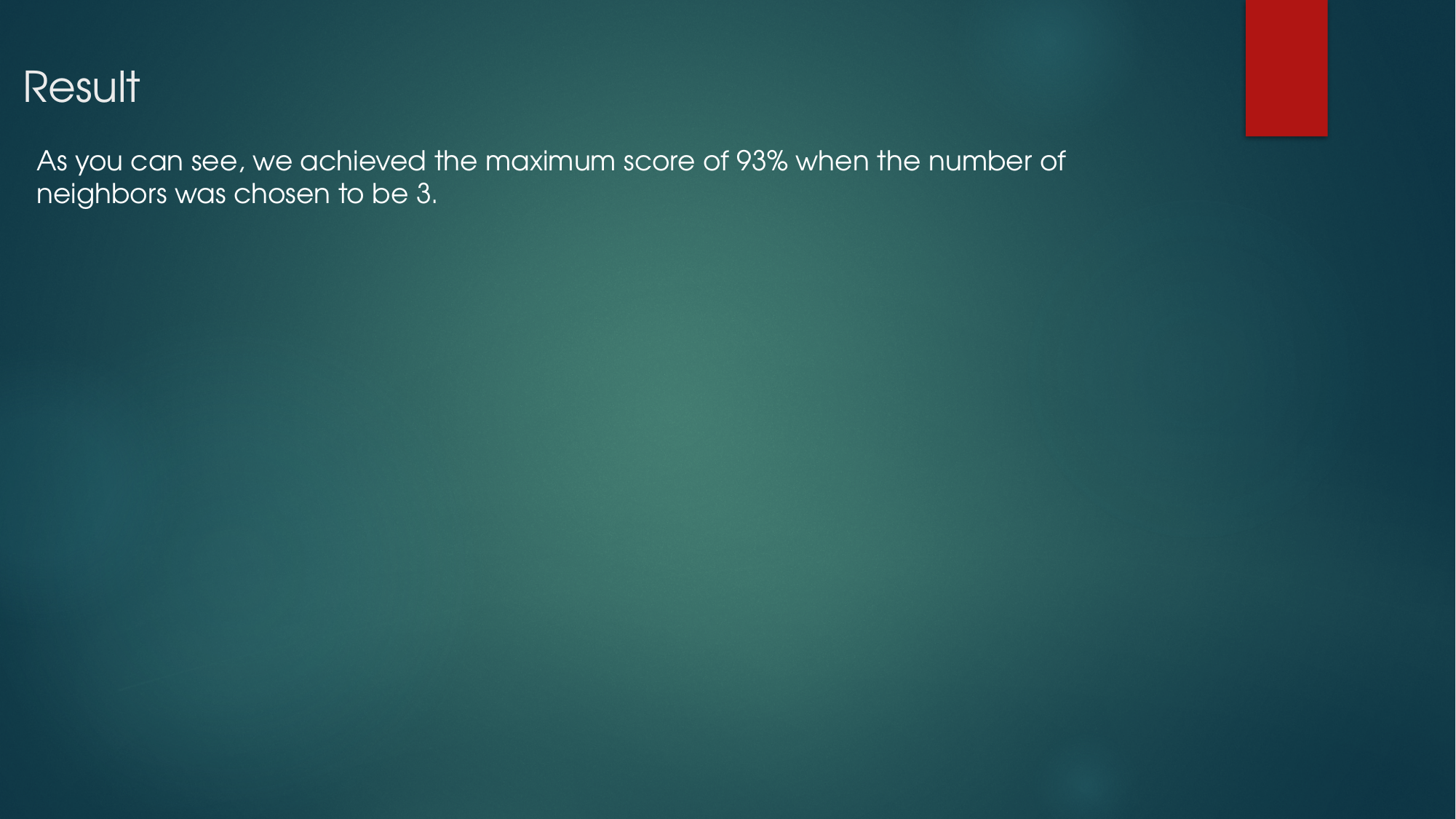

# Result
As you can see, we achieved the maximum score of 93% when the number of neighbors was chosen to be 3.